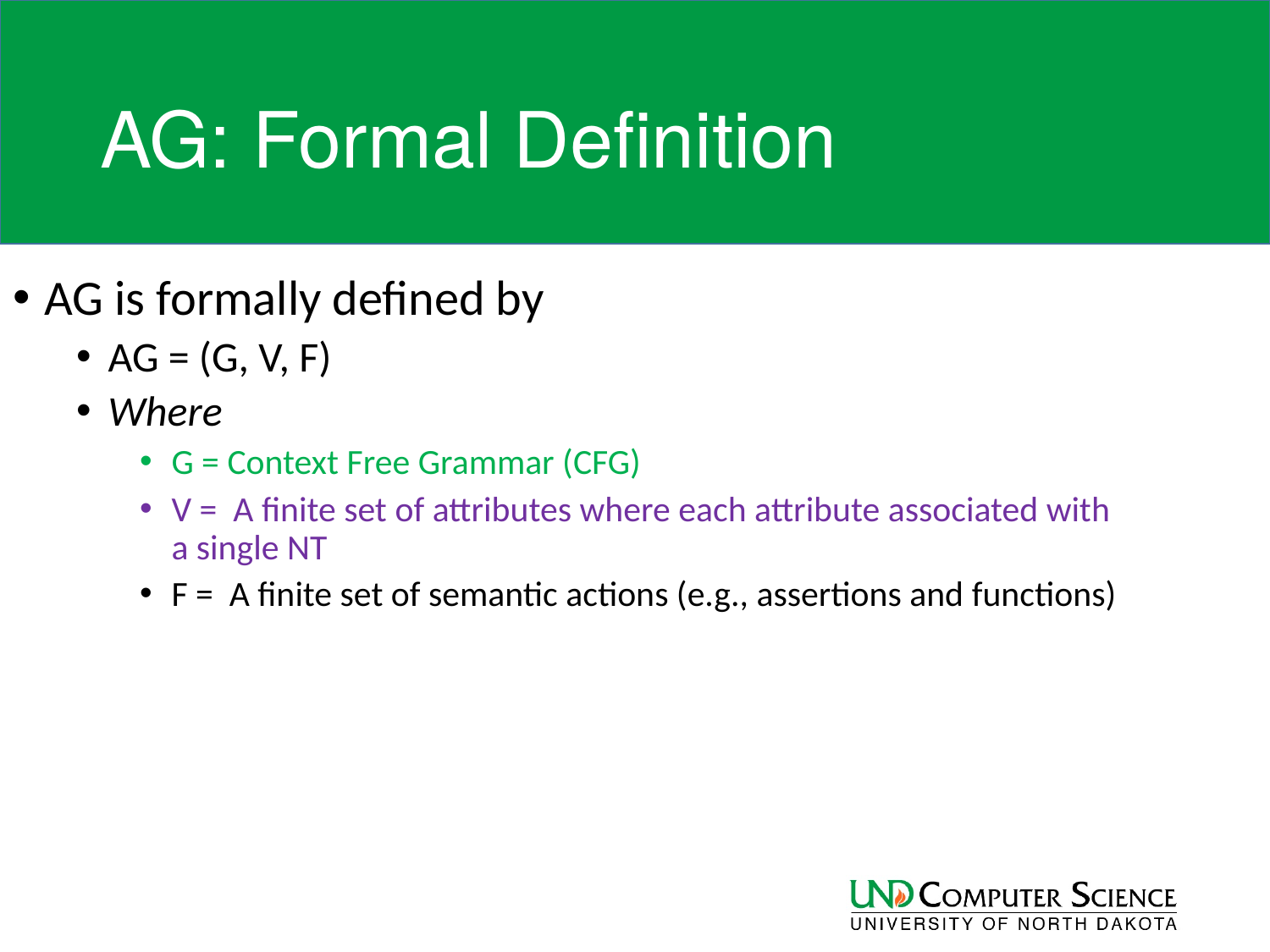

# AG: Formal Definition
AG is formally defined by
AG = (G, V, F)
Where
G = Context Free Grammar (CFG)
V =  A finite set of attributes where each attribute associated with a single NT
F =  A finite set of semantic actions (e.g., assertions and functions)